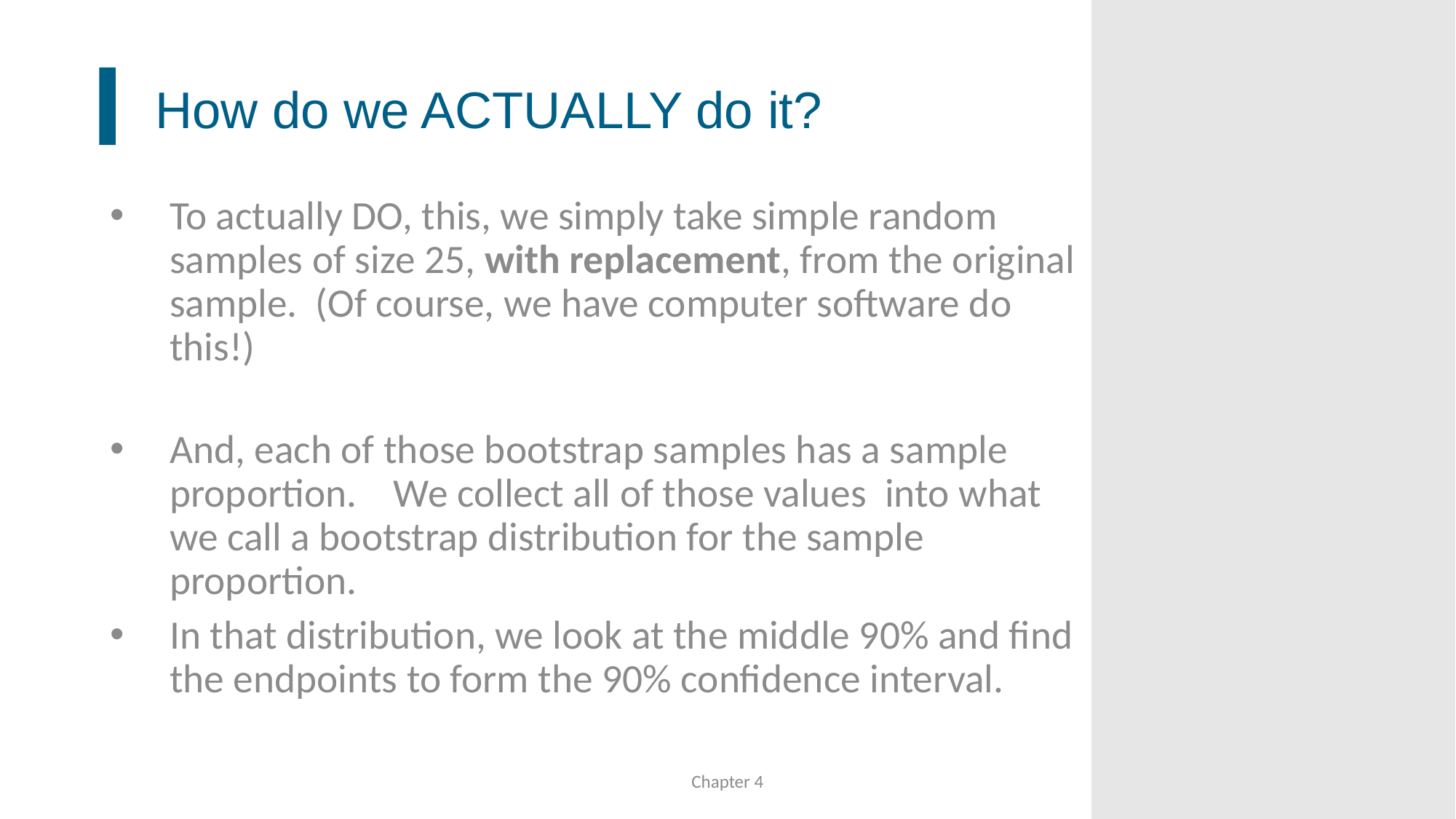

# How do we ACTUALLY do it?

To actually DO, this, we simply take simple random samples of size 25, with replacement, from the original sample.  (Of course, we have computer software do this!)
And, each of those bootstrap samples has a sample proportion.    We collect all of those values  into what we call a bootstrap distribution for the sample proportion.
In that distribution, we look at the middle 90% and find the endpoints to form the 90% confidence interval.
Chapter 4
62